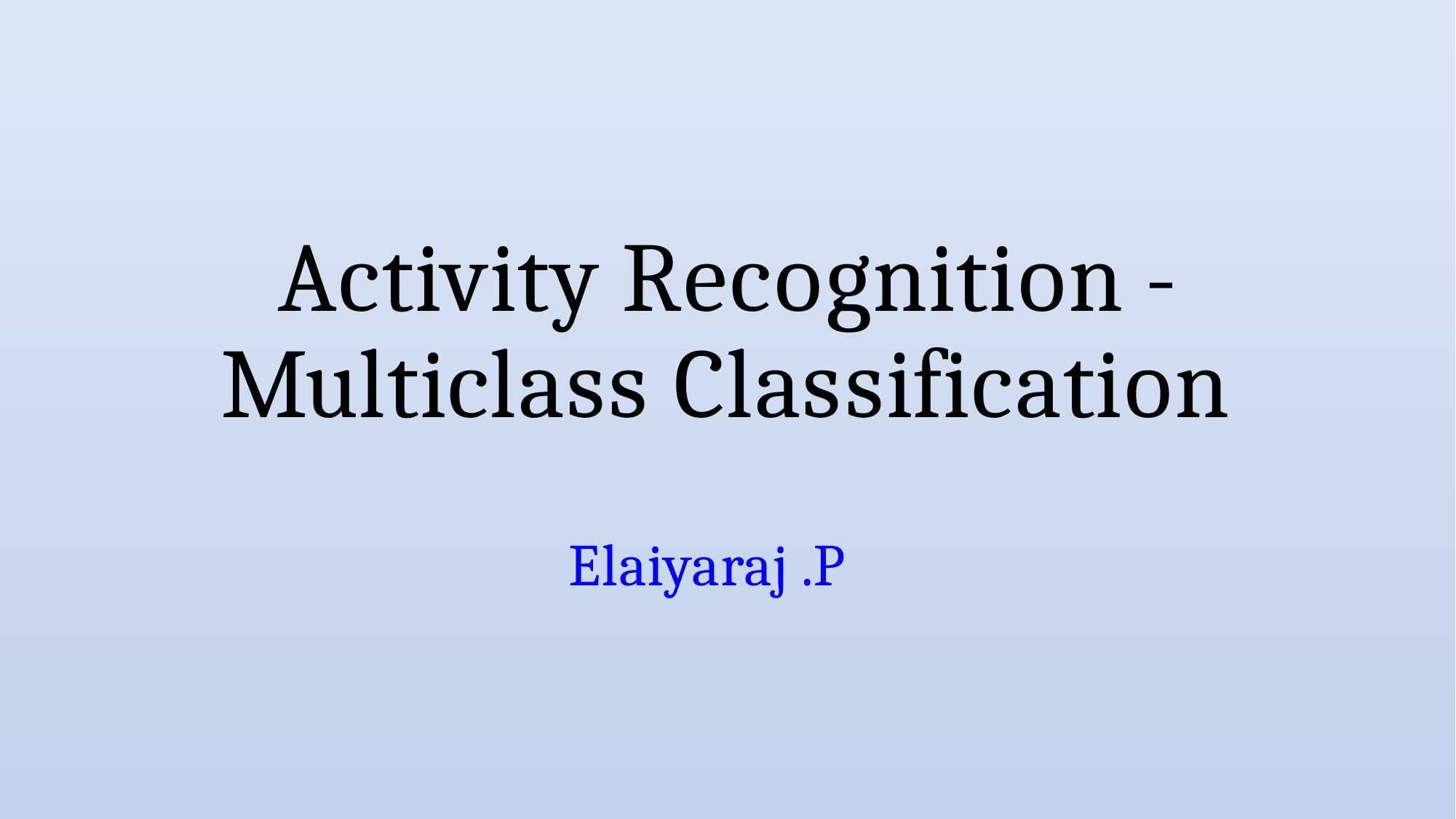

# Activity Recognition -Multiclass Classification
Elaiyaraj .P